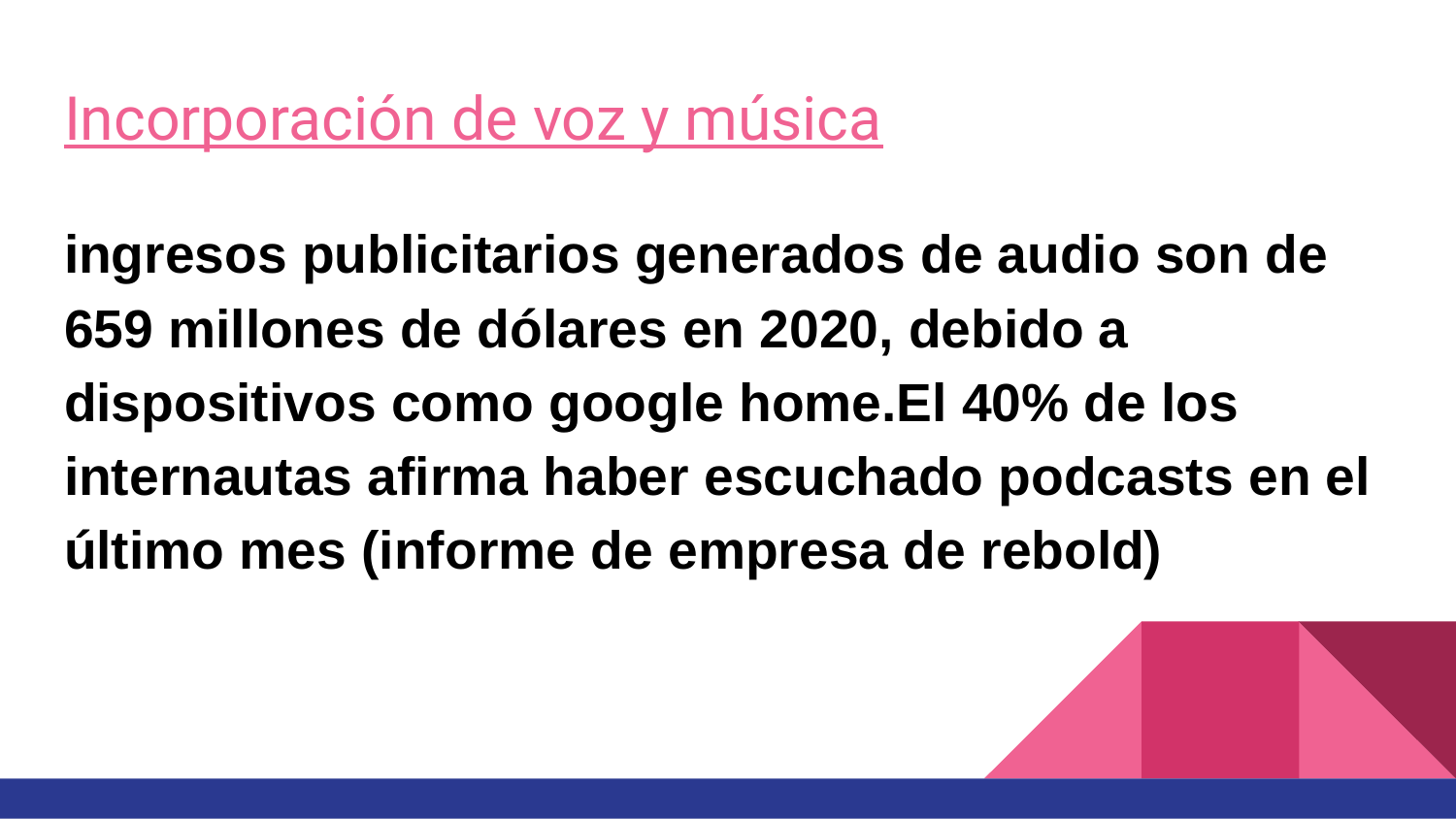

# Incorporación de voz y música
ingresos publicitarios generados de audio son de 659 millones de dólares en 2020, debido a dispositivos como google home.El 40% de los internautas afirma haber escuchado podcasts en el último mes (informe de empresa de rebold)